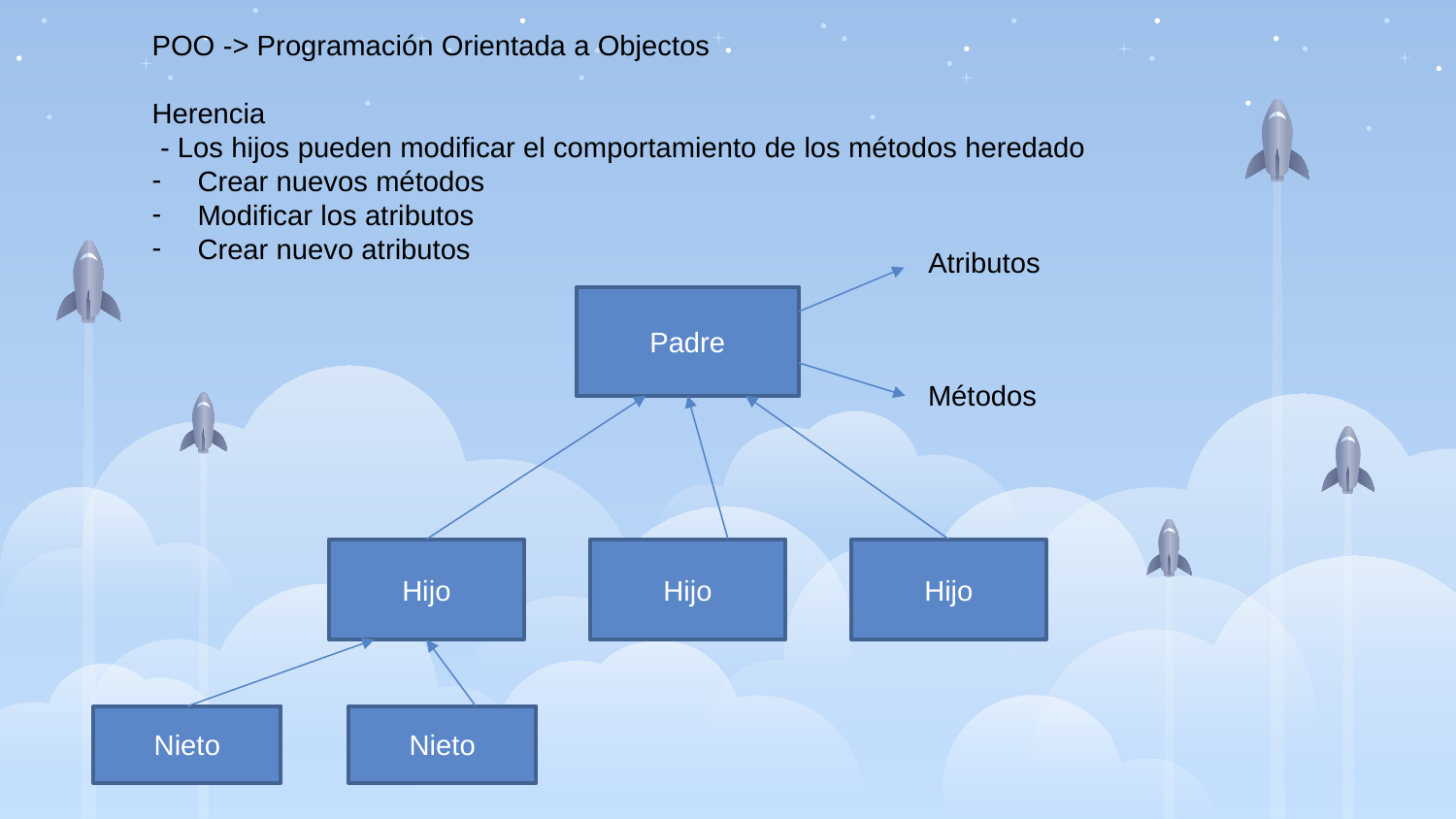

POO -> Programación Orientada a Objectos

Herencia
 - Los hijos pueden modificar el comportamiento de los métodos heredado
Crear nuevos métodos
Modificar los atributos
Crear nuevo atributos

Atributos
Padre
Métodos
Hijo
Hijo
Hijo
Nieto
Nieto